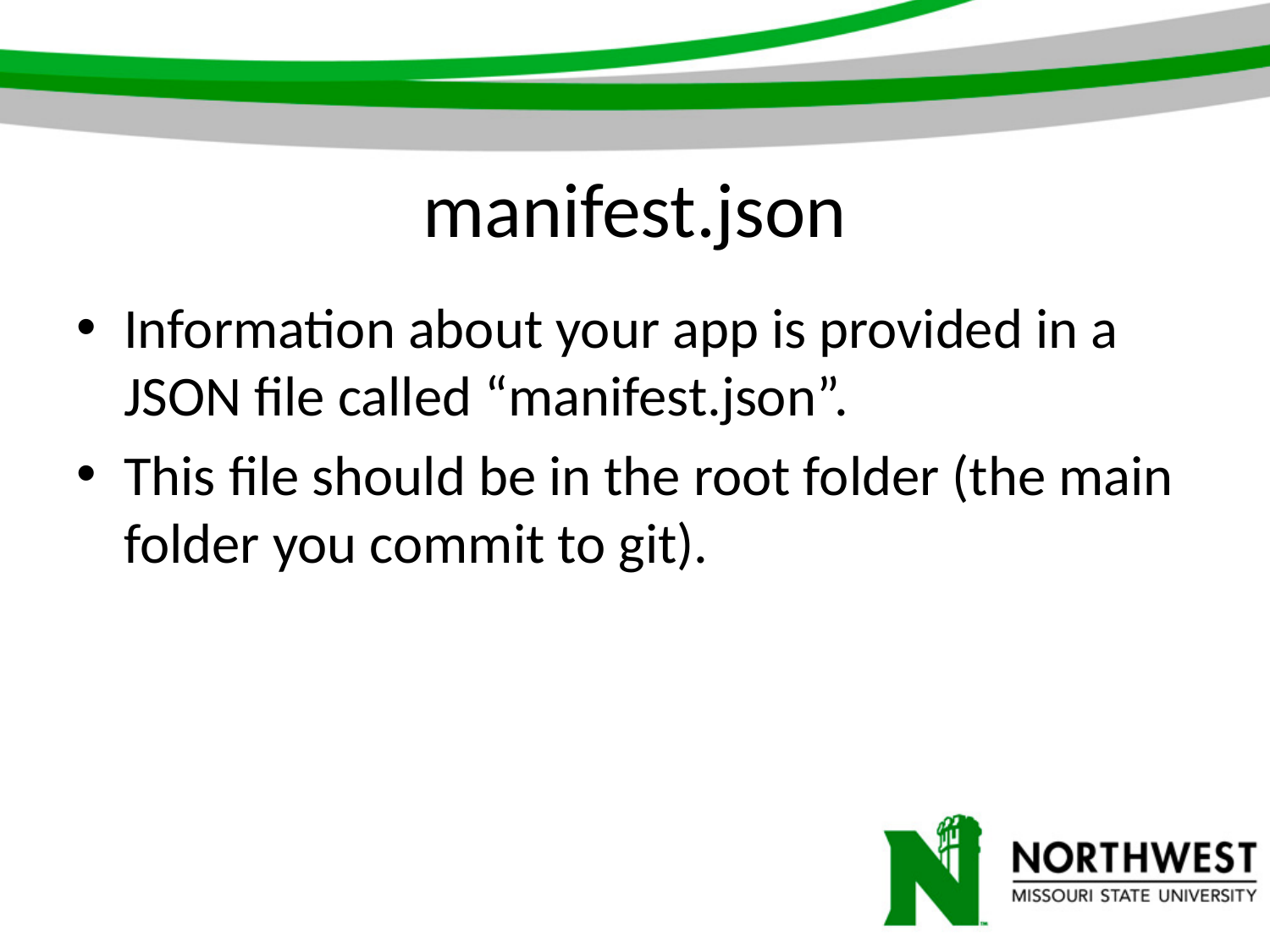

# manifest.json
Information about your app is provided in a JSON file called “manifest.json”.
This file should be in the root folder (the main folder you commit to git).